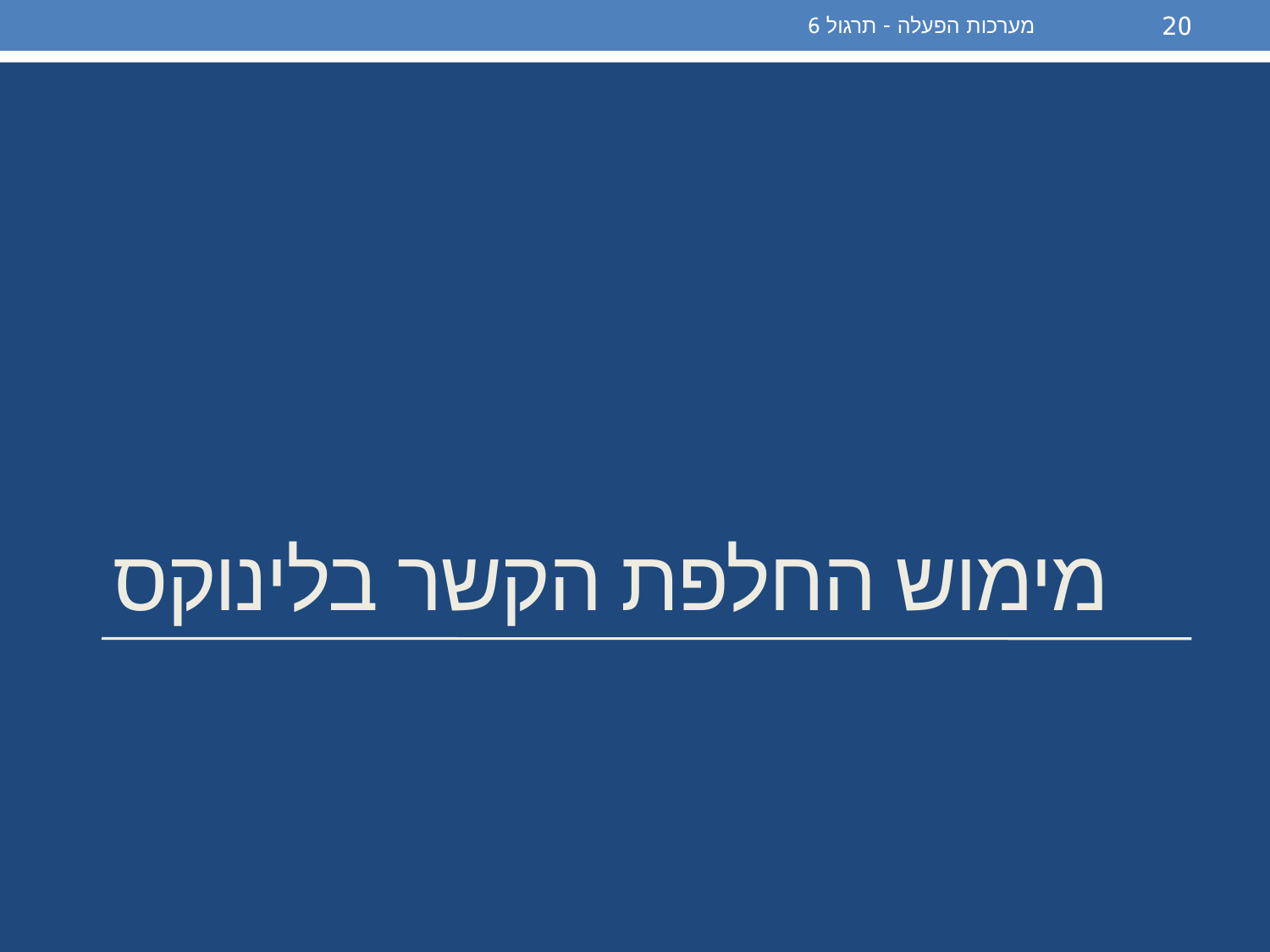

מערכות הפעלה - תרגול 6
20
# מימוש החלפת הקשר בלינוקס